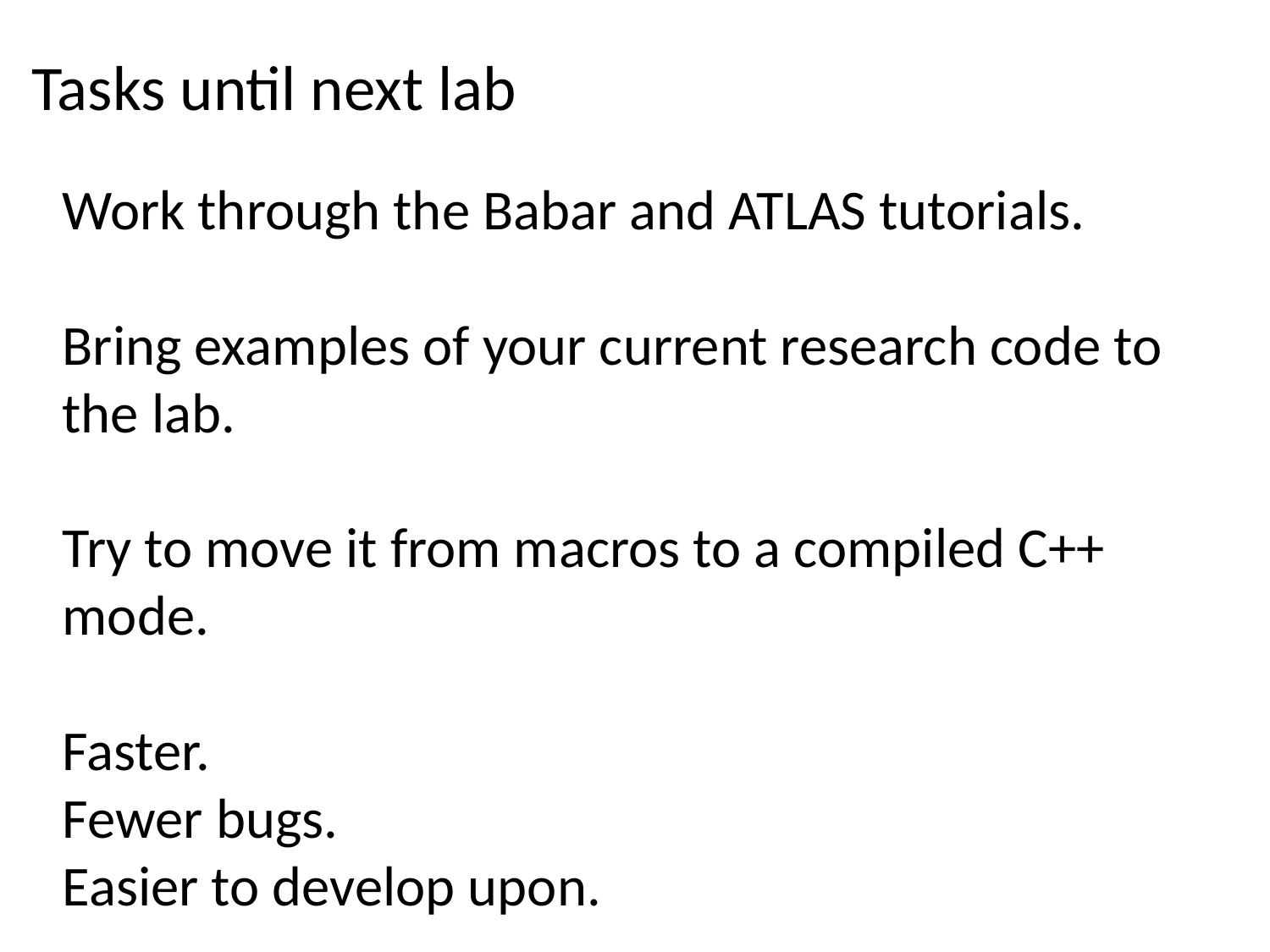

# Tasks until next lab
Work through the Babar and ATLAS tutorials.

Bring examples of your current research code to the lab.

Try to move it from macros to a compiled C++ mode.

Faster.
Fewer bugs.
Easier to develop upon.